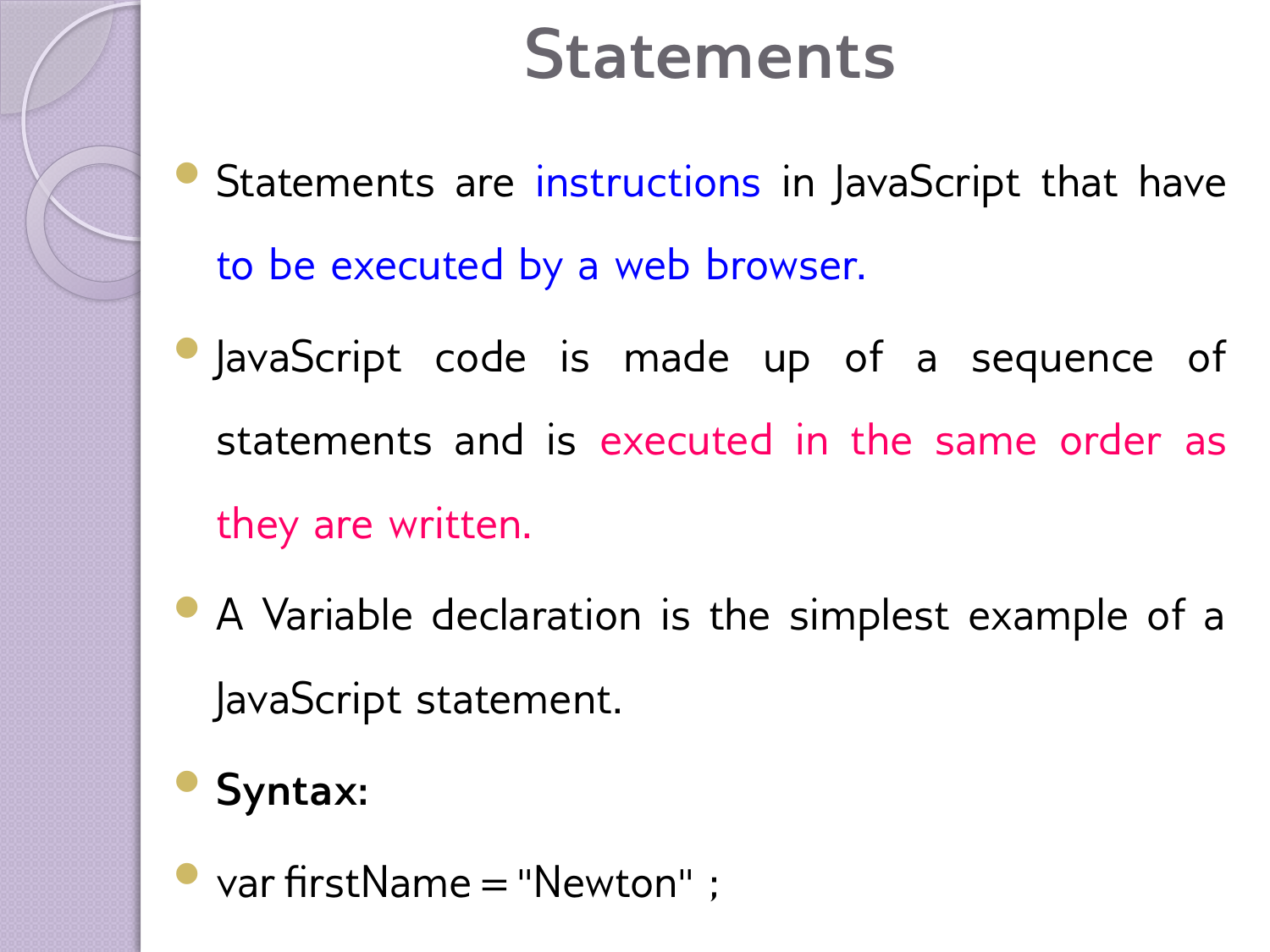

# Statements
Statements are instructions in JavaScript that have to be executed by a web browser.
JavaScript code is made up of a sequence of statements and is executed in the same order as they are written.
A Variable declaration is the simplest example of a JavaScript statement.
Syntax:
var firstName = "Newton" ;